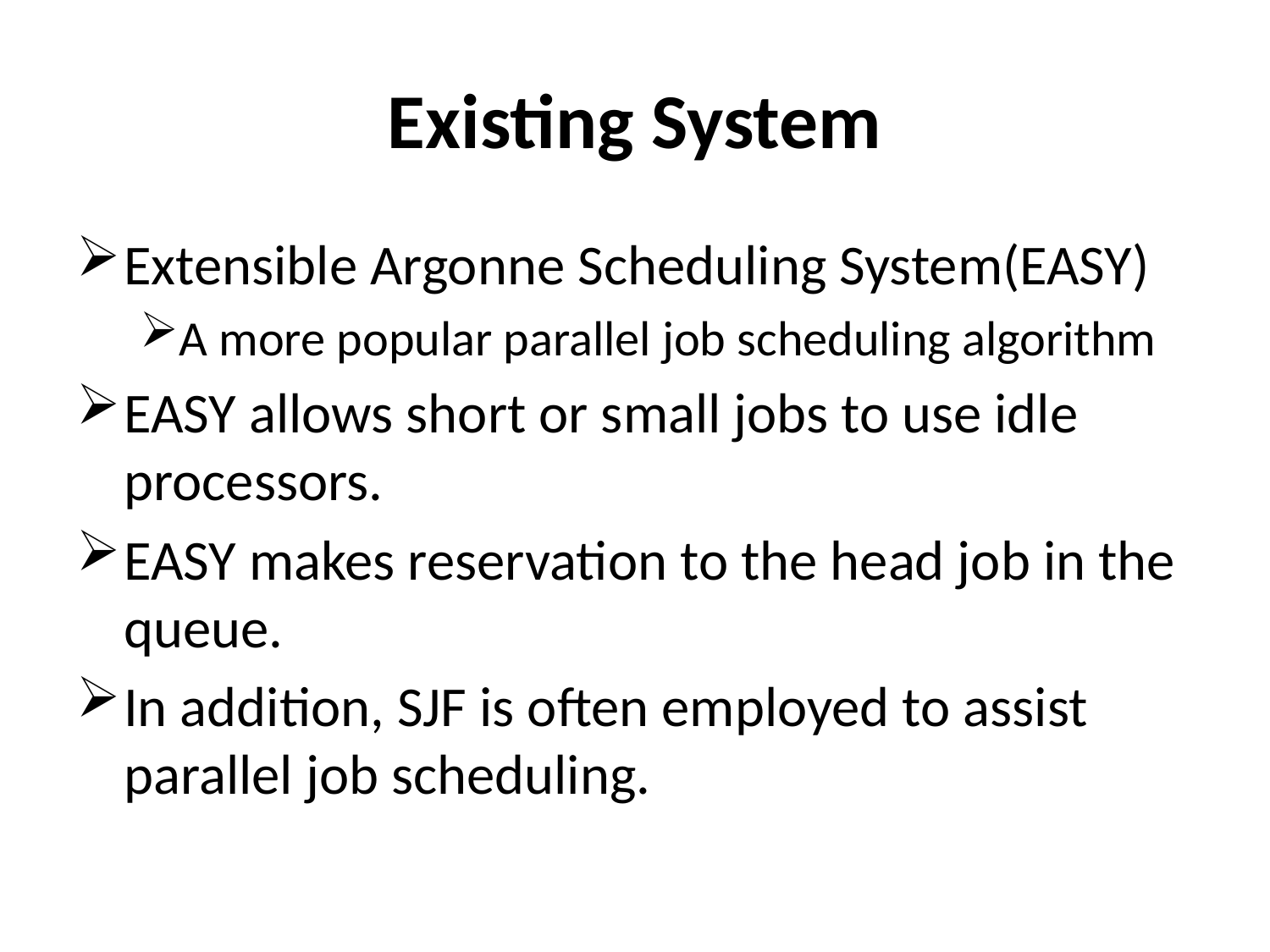

# Existing System
Extensible Argonne Scheduling System(EASY)
A more popular parallel job scheduling algorithm
EASY allows short or small jobs to use idle processors.
EASY makes reservation to the head job in the queue.
In addition, SJF is often employed to assist parallel job scheduling.